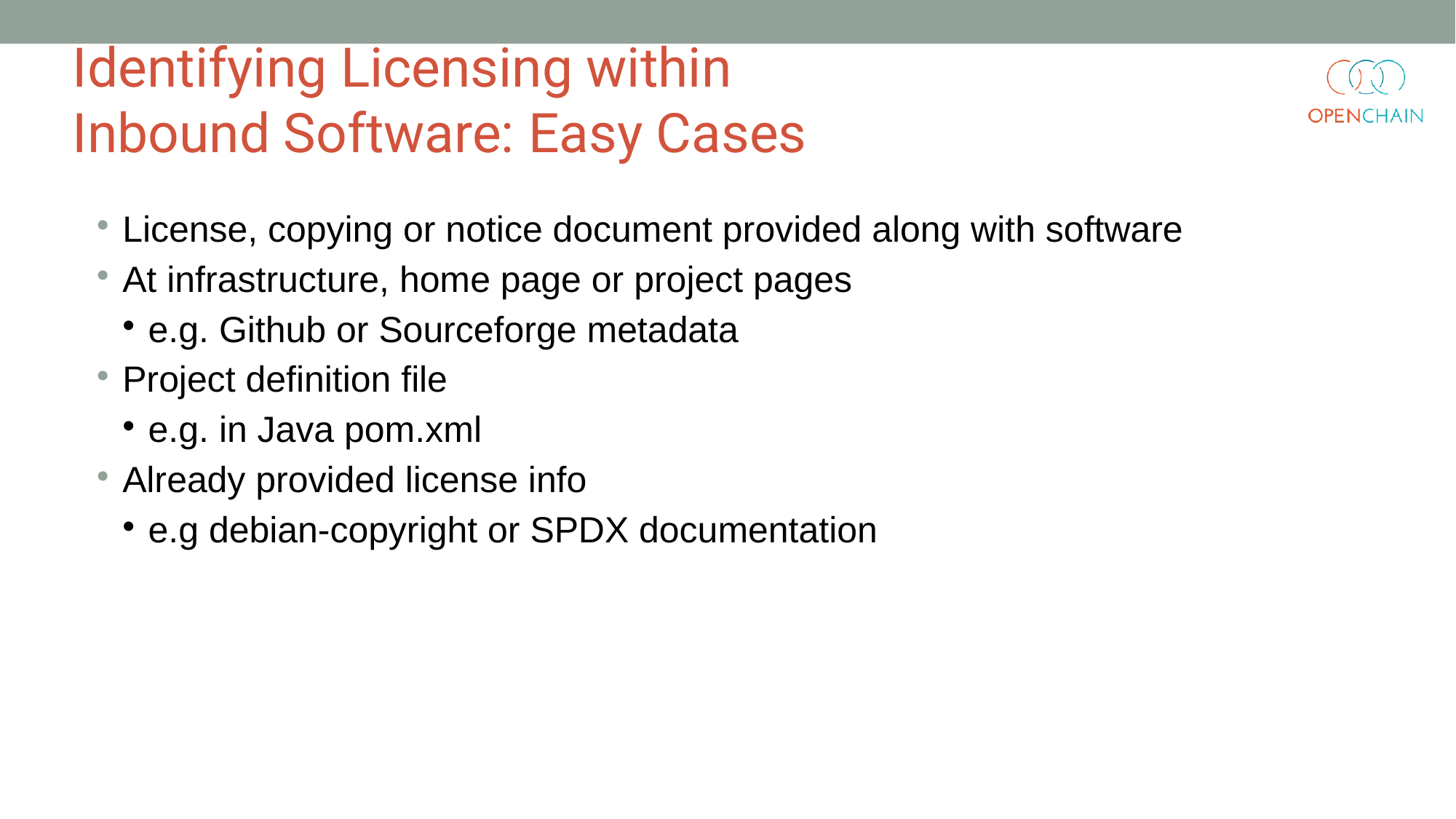

Identifying Licensing within
Inbound Software: Easy Cases
License, copying or notice document provided along with software
At infrastructure, home page or project pages
e.g. Github or Sourceforge metadata
Project definition file
e.g. in Java pom.xml
Already provided license info
e.g debian-copyright or SPDX documentation